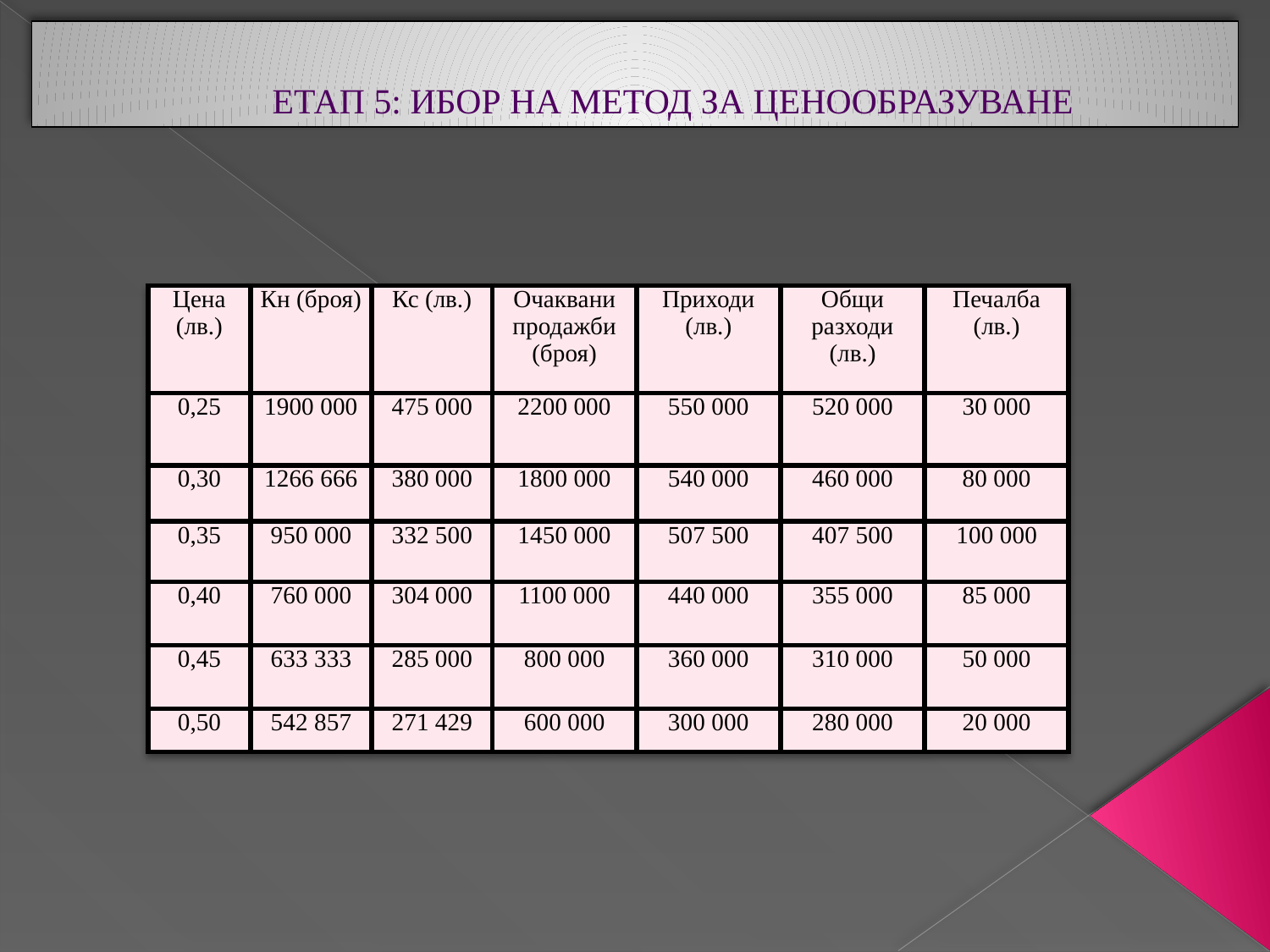

# ЕТАП 5: ИБОР НА МЕТОД ЗА ЦЕНООБРАЗУВАНЕ
| Цена (лв.) | Кн (броя) | Кс (лв.) | Очаквани продажби (броя) | Приходи (лв.) | Общи разходи (лв.) | Печалба (лв.) |
| --- | --- | --- | --- | --- | --- | --- |
| 0,25 | 1900 000 | 475 000 | 2200 000 | 550 000 | 520 000 | 30 000 |
| 0,30 | 1266 666 | 380 000 | 1800 000 | 540 000 | 460 000 | 80 000 |
| 0,35 | 950 000 | 332 500 | 1450 000 | 507 500 | 407 500 | 100 000 |
| 0,40 | 760 000 | 304 000 | 1100 000 | 440 000 | 355 000 | 85 000 |
| 0,45 | 633 333 | 285 000 | 800 000 | 360 000 | 310 000 | 50 000 |
| 0,50 | 542 857 | 271 429 | 600 000 | 300 000 | 280 000 | 20 000 |